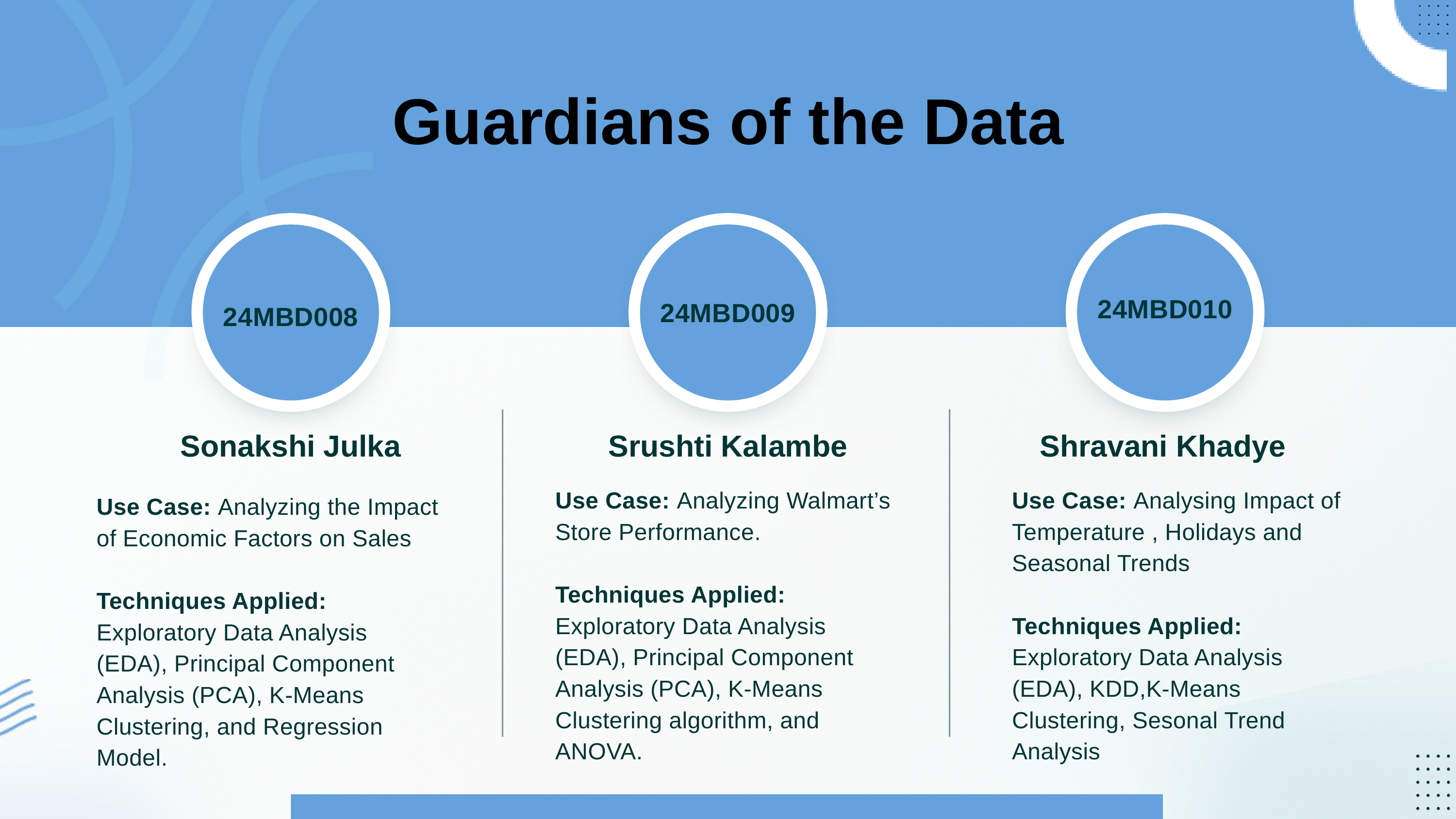

Guardians of the Data

24MBD010
24MBD009
24MBD008

Sonakshi Julka
Srushti Kalambe
Shravani Khadye
Use Case: Analyzing Walmart’s Store Performance.

Techniques Applied:
Exploratory Data Analysis (EDA), Principal Component Analysis (PCA), K-Means Clustering algorithm, and
ANOVA.
Use Case: Analysing Impact of Temperature , Holidays and Seasonal Trends

Techniques Applied: Exploratory Data Analysis (EDA), KDD,K-Means Clustering, Sesonal Trend Analysis
Use Case: Analyzing the Impact of Economic Factors on Sales

Techniques Applied: Exploratory Data Analysis (EDA), Principal Component Analysis (PCA), K-Means Clustering, and Regression Model.